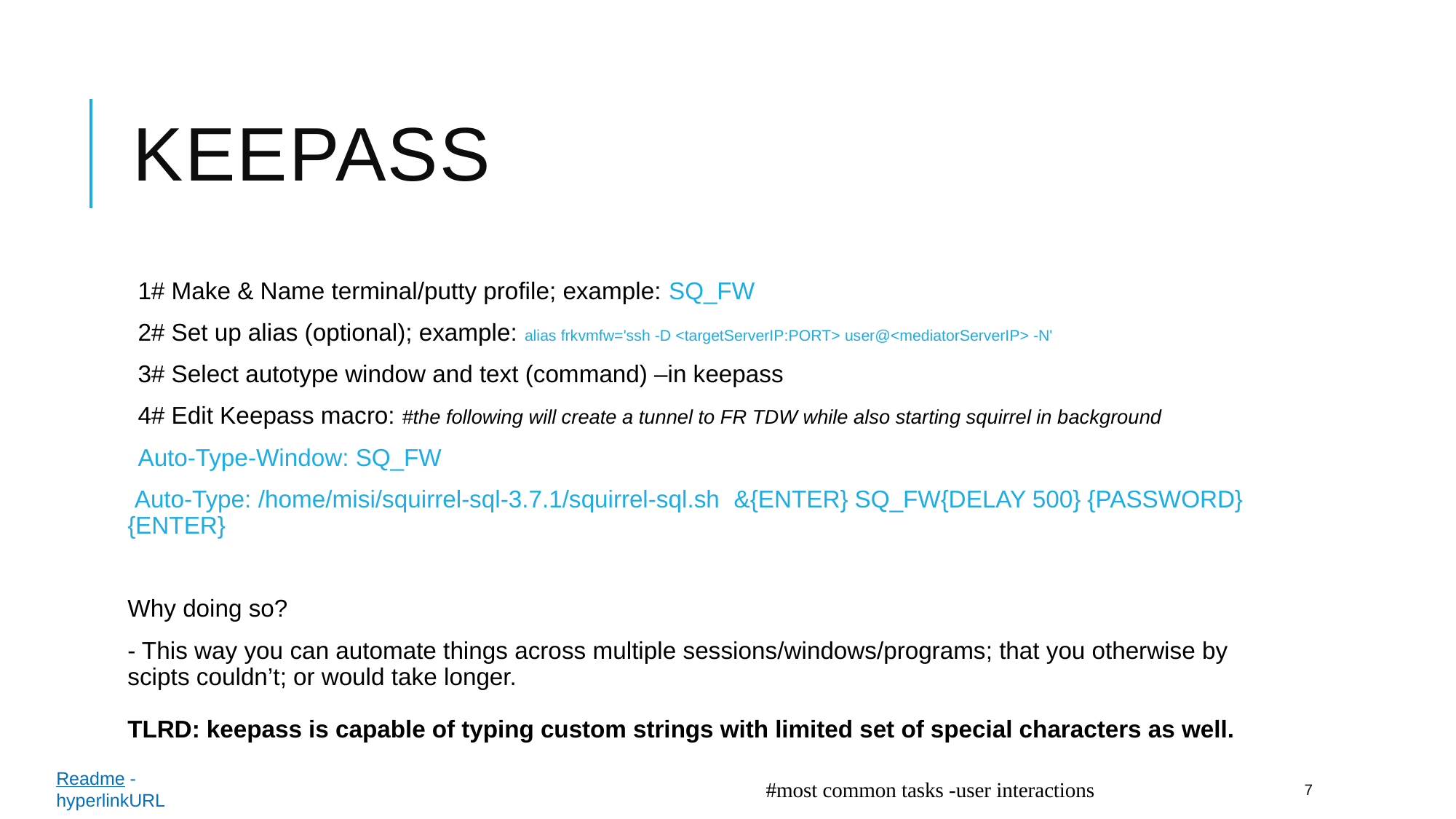

# Keepass
1# Make & Name terminal/putty profile; example: SQ_FW
2# Set up alias (optional); example: alias frkvmfw='ssh -D <targetServerIP:PORT> user@<mediatorServerIP> -N'
3# Select autotype window and text (command) –in keepass
4# Edit Keepass macro: #the following will create a tunnel to FR TDW while also starting squirrel in background
Auto-Type-Window: SQ_FW
 Auto-Type: /home/misi/squirrel-sql-3.7.1/squirrel-sql.sh  &{ENTER} SQ_FW{DELAY 500} {PASSWORD}{ENTER}

Why doing so?
- This way you can automate things across multiple sessions/windows/programs; that you otherwise by scipts couldn’t; or would take longer.
TLRD: keepass is capable of typing custom strings with limited set of special characters as well.
Readme -hyperlinkURL
#most common tasks -user interactions
7